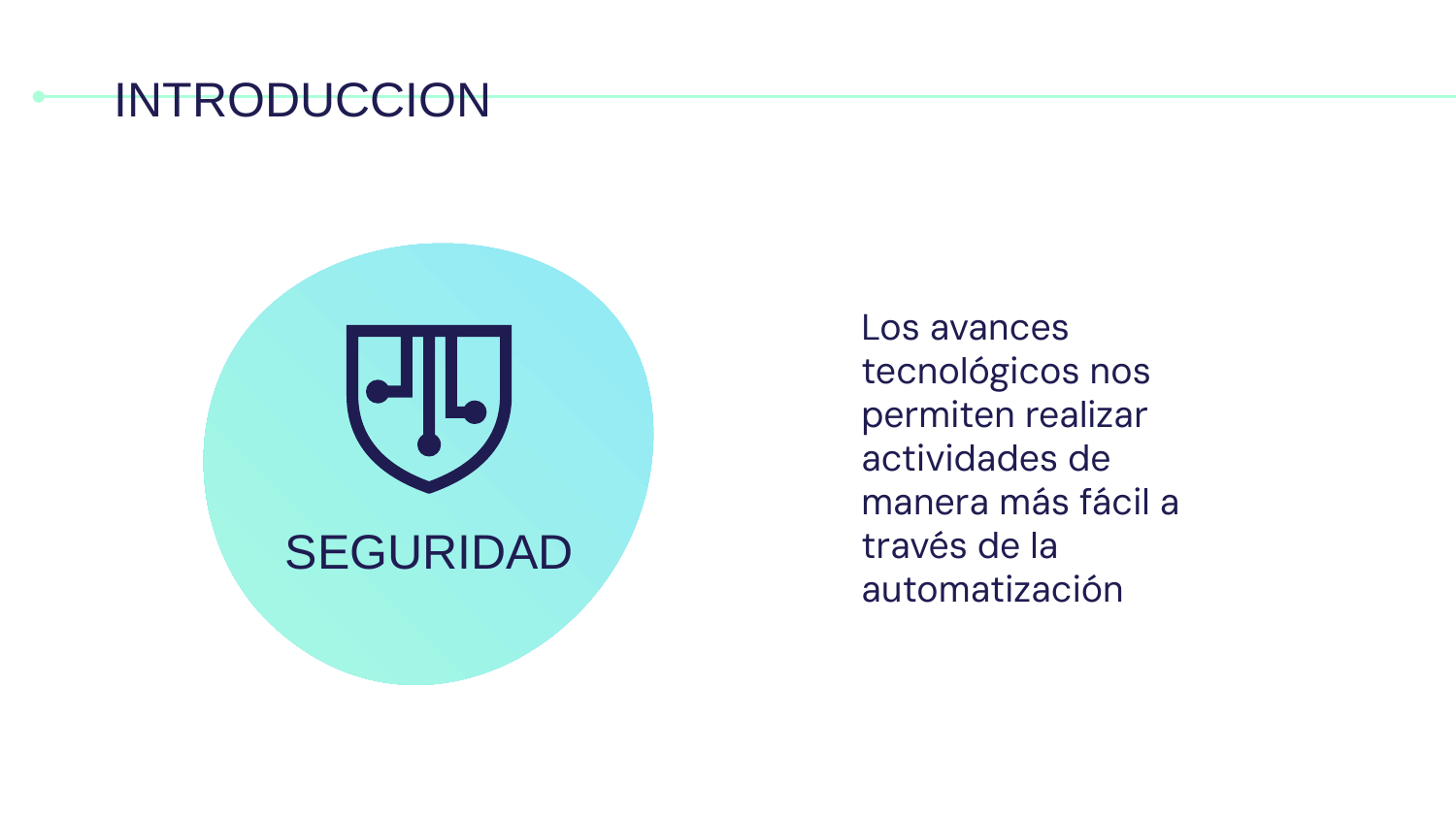

# INTRODUCCION

Los avances tecnológicos nos permiten realizar actividades de manera más fácil a través de la automatización

SEGURIDAD